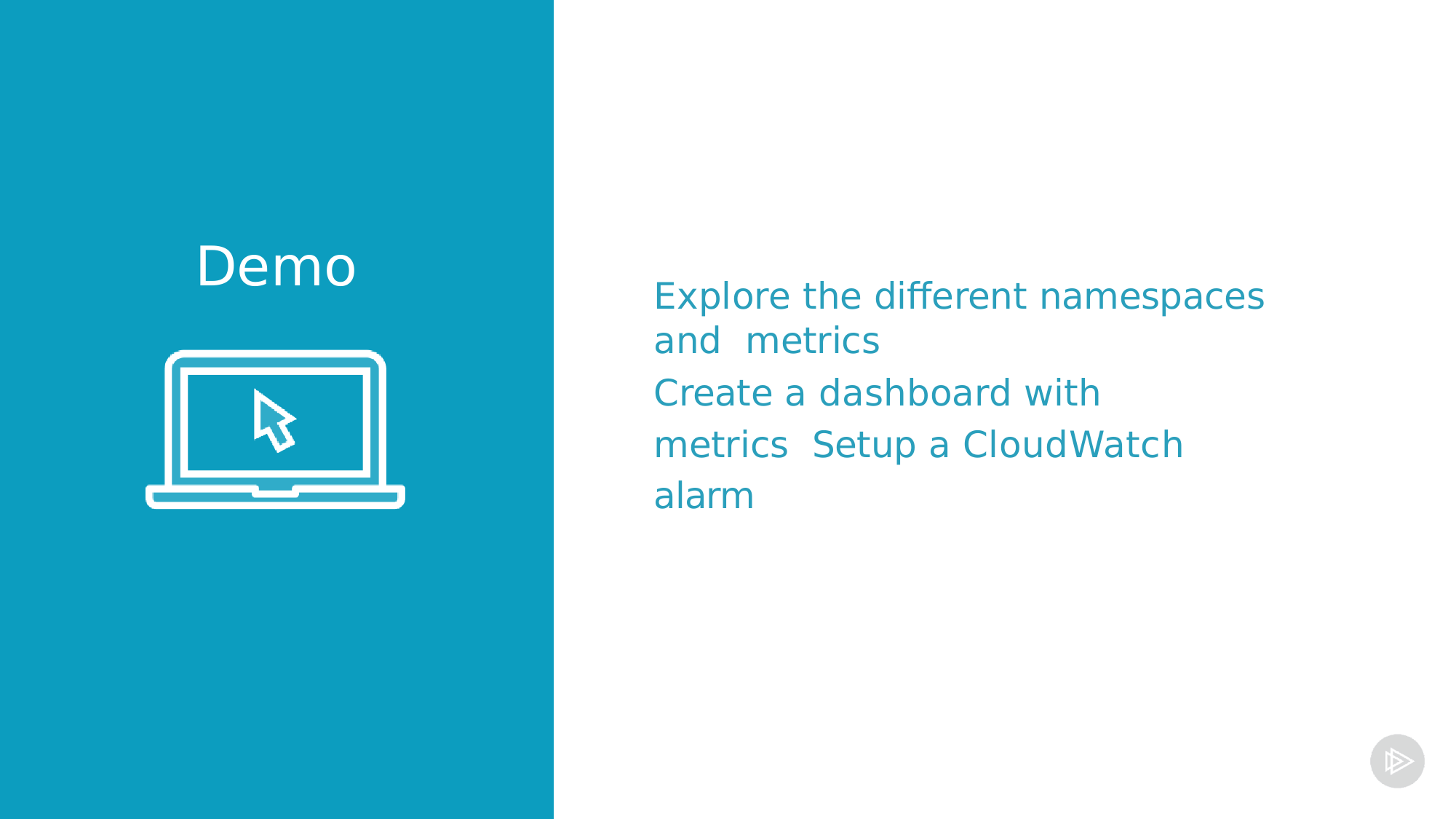

Demo
Explore the different namespaces and  metrics
Create a dashboard with metrics  Setup a CloudWatch alarm
11